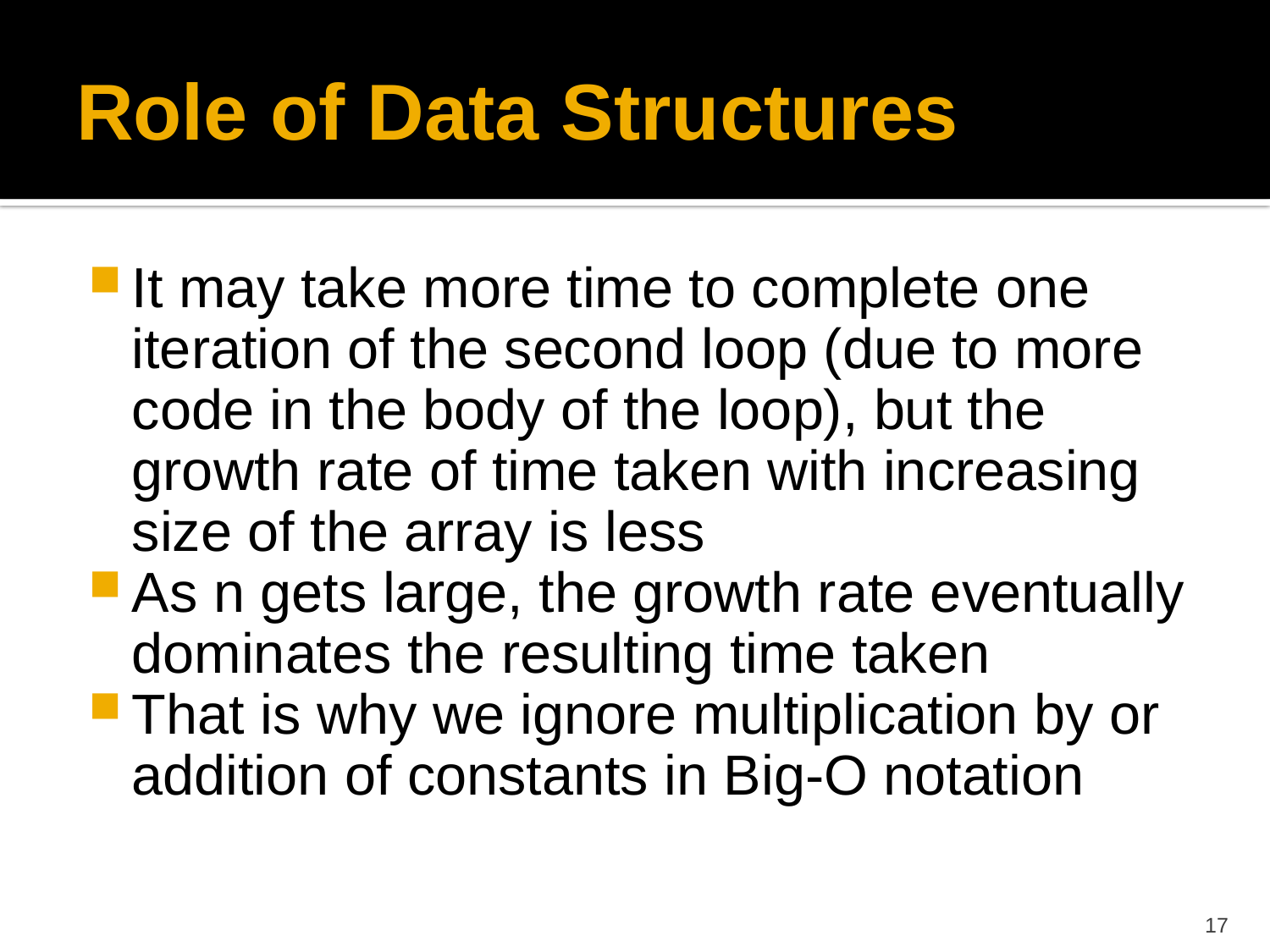

# Role of Data Structures
It may take more time to complete one iteration of the second loop (due to more code in the body of the loop), but the growth rate of time taken with increasing size of the array is less
As n gets large, the growth rate eventually dominates the resulting time taken
That is why we ignore multiplication by or addition of constants in Big-O notation
17